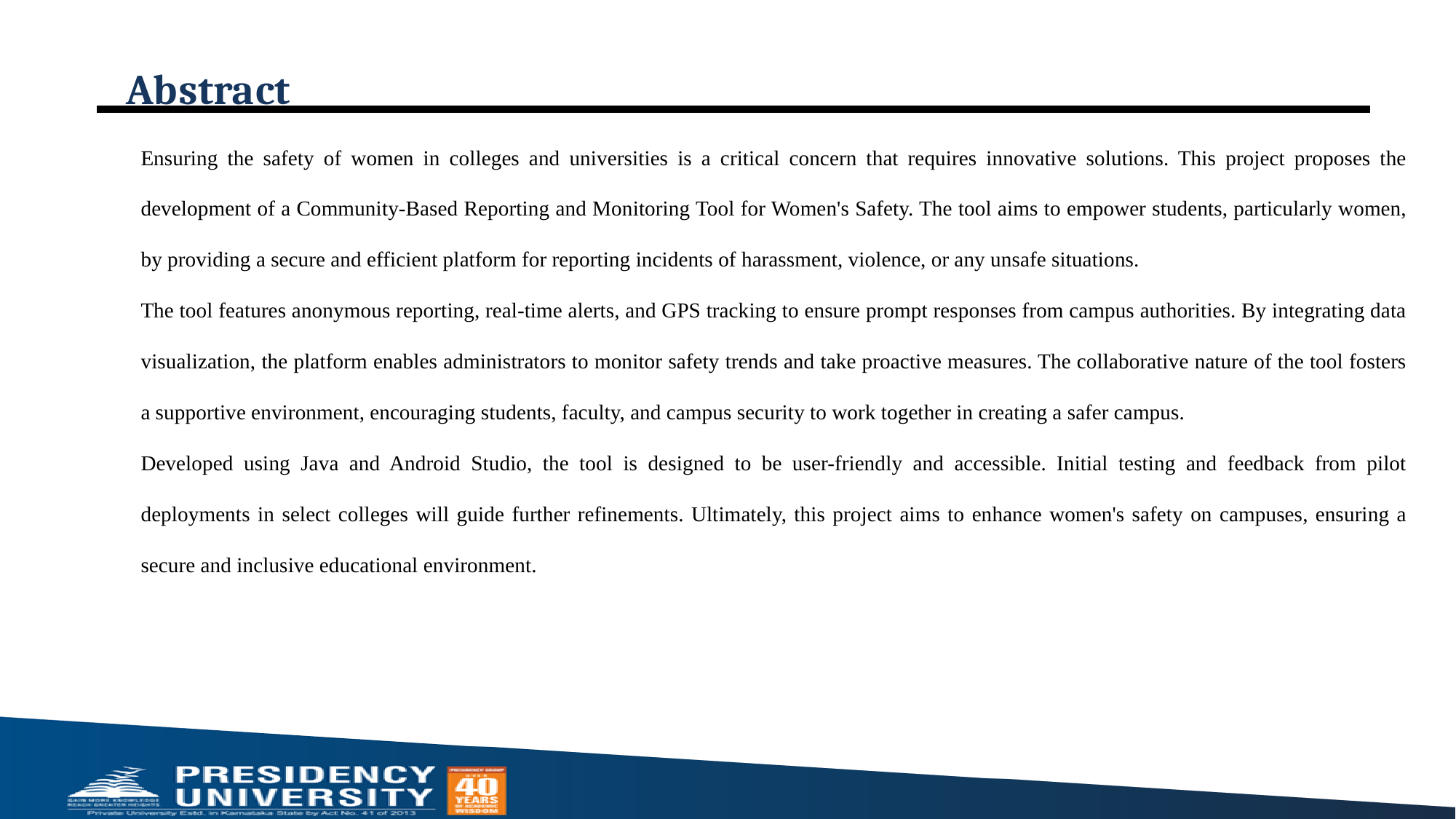

# Abstract
Ensuring the safety of women in colleges and universities is a critical concern that requires innovative solutions. This project proposes the development of a Community-Based Reporting and Monitoring Tool for Women's Safety. The tool aims to empower students, particularly women, by providing a secure and efficient platform for reporting incidents of harassment, violence, or any unsafe situations.
The tool features anonymous reporting, real-time alerts, and GPS tracking to ensure prompt responses from campus authorities. By integrating data visualization, the platform enables administrators to monitor safety trends and take proactive measures. The collaborative nature of the tool fosters a supportive environment, encouraging students, faculty, and campus security to work together in creating a safer campus.
Developed using Java and Android Studio, the tool is designed to be user-friendly and accessible. Initial testing and feedback from pilot deployments in select colleges will guide further refinements. Ultimately, this project aims to enhance women's safety on campuses, ensuring a secure and inclusive educational environment.